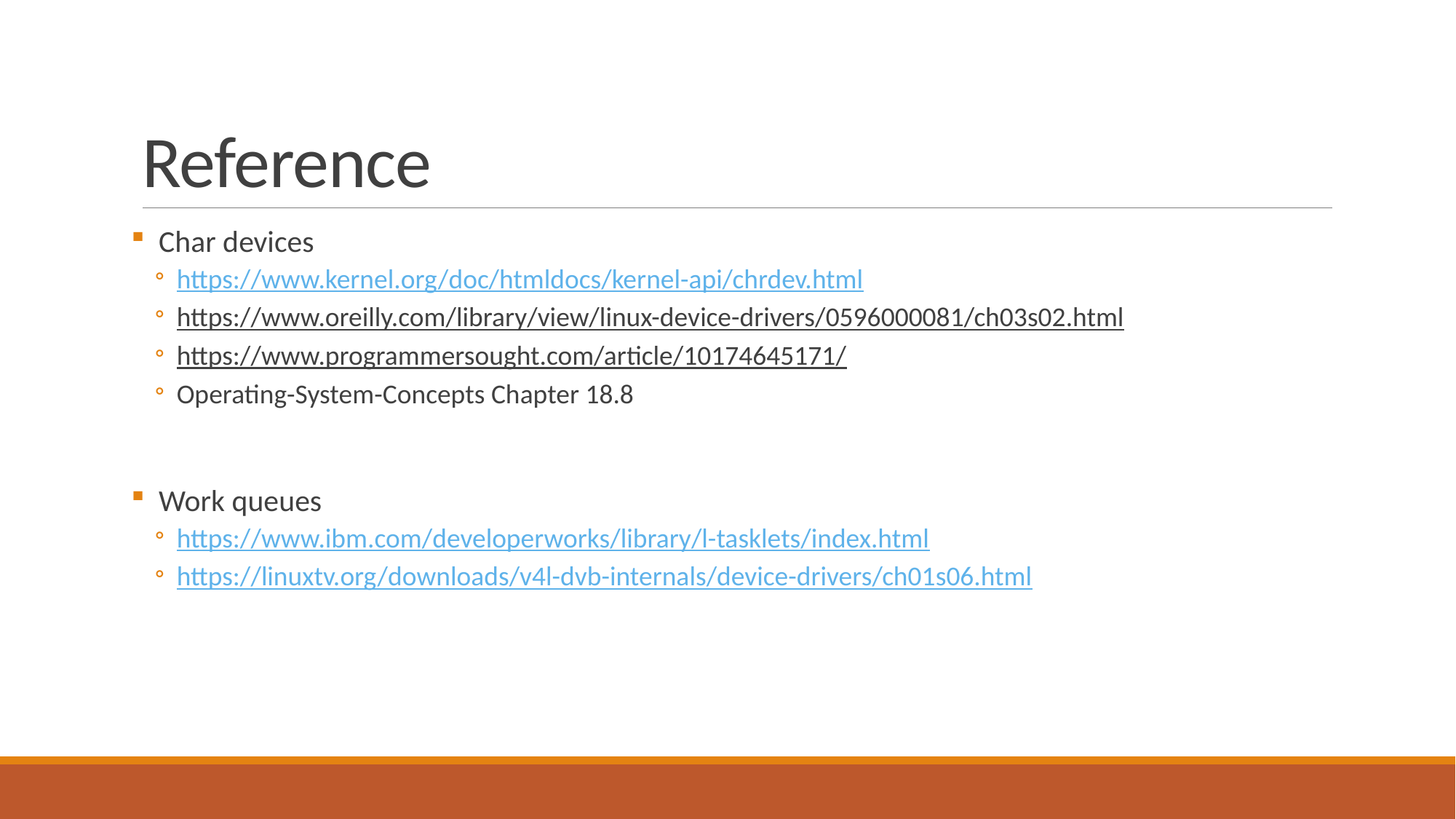

# Reference
  Char devices
https://www.kernel.org/doc/htmldocs/kernel-api/chrdev.html
https://www.oreilly.com/library/view/linux-device-drivers/0596000081/ch03s02.html
https://www.programmersought.com/article/10174645171/
Operating-System-Concepts Chapter 18.8

  Work queues
https://www.ibm.com/developerworks/library/l-tasklets/index.html
https://linuxtv.org/downloads/v4l-dvb-internals/device-drivers/ch01s06.html